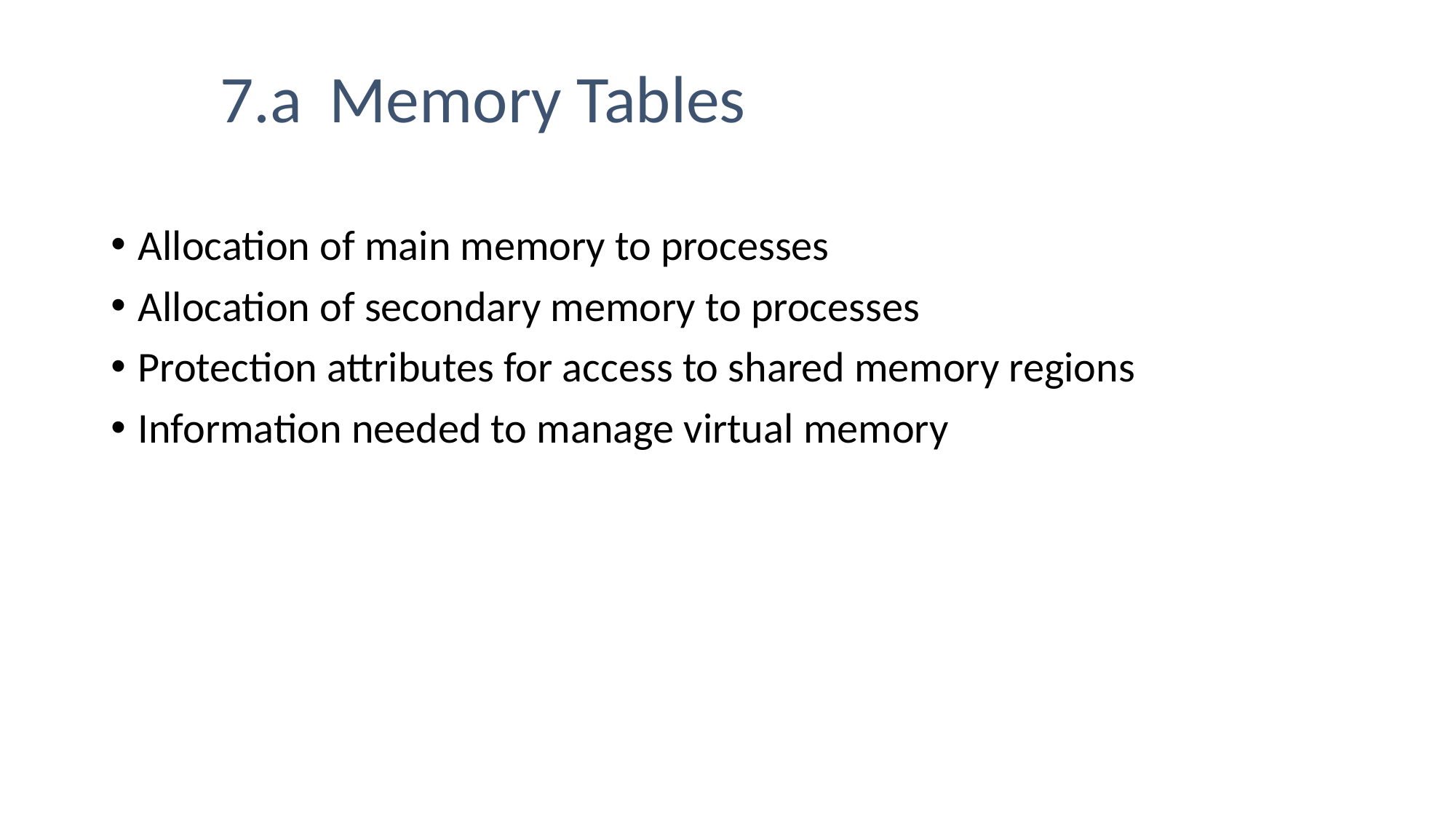

# 7.a	Memory Tables
Allocation of main memory to processes
Allocation of secondary memory to processes
Protection attributes for access to shared memory regions
Information needed to manage virtual memory